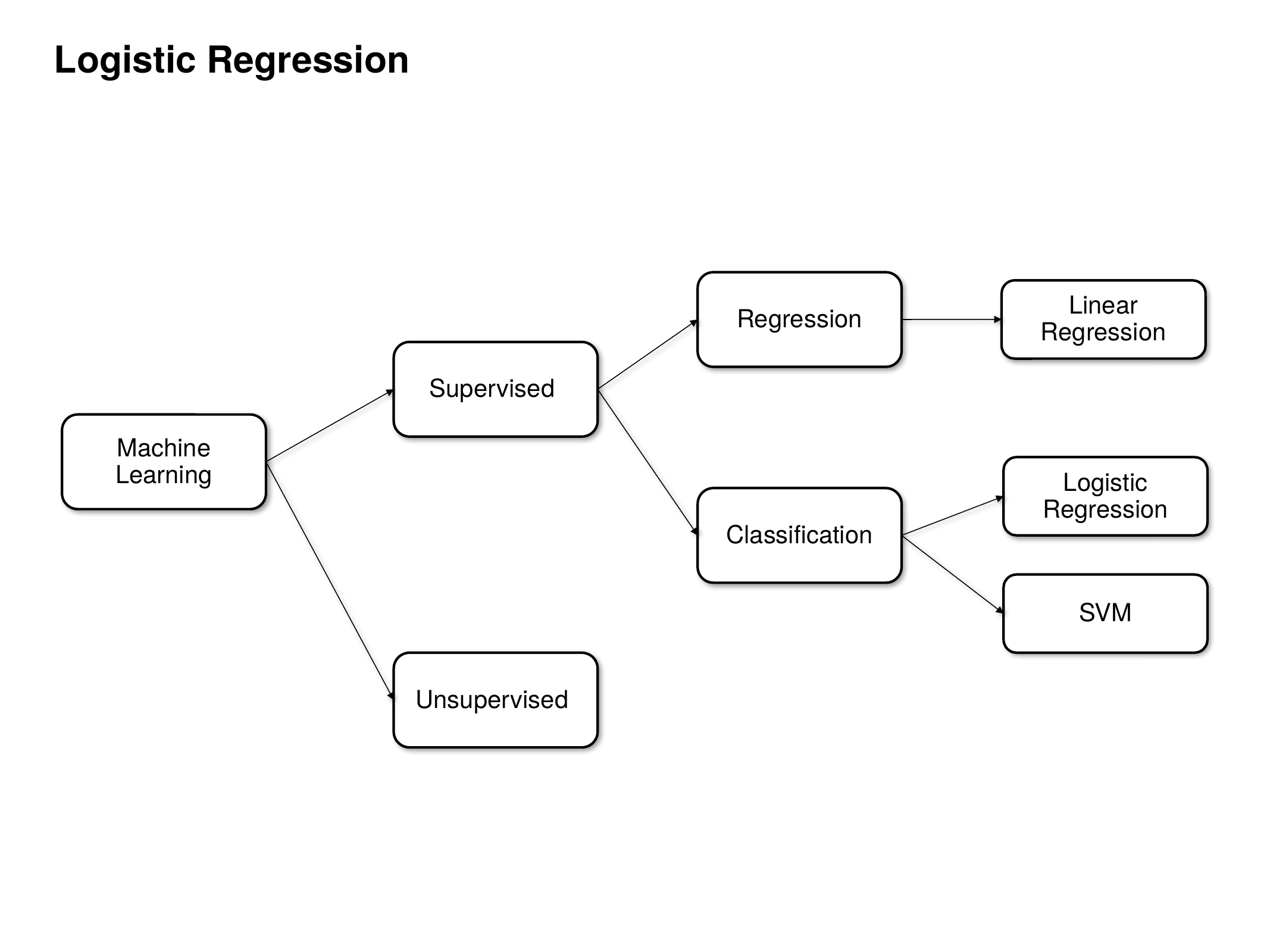

Logistic Regression
Regression
Linear Regression
Supervised
Machine Learning
Logistic Regression
Classification
SVM
Unsupervised